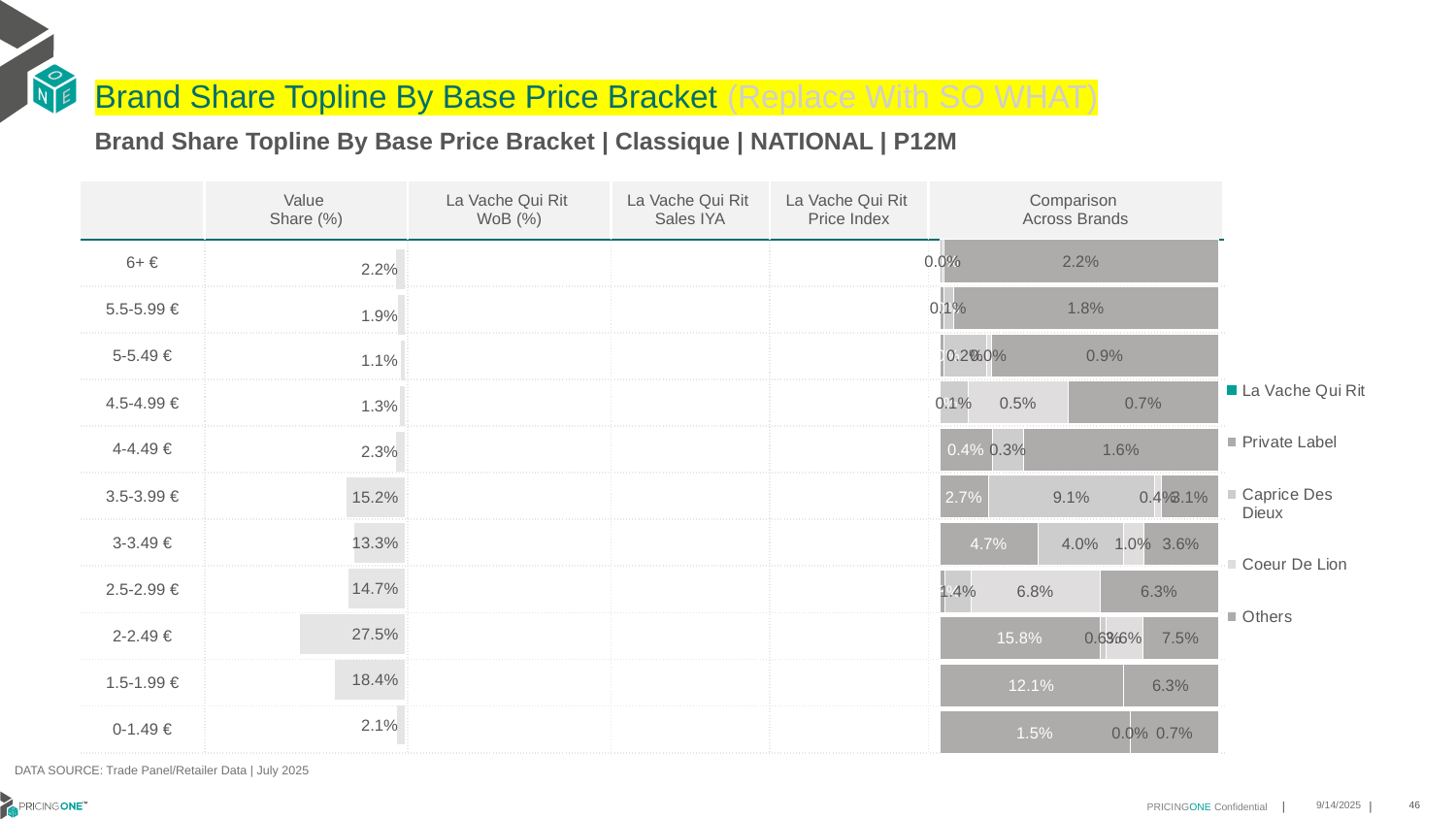

# Brand Share Topline By Base Price Bracket (Replace With SO WHAT)
Brand Share Topline By Base Price Bracket | Classique | NATIONAL | P12M
|  | Value Share (%) | La Vache Qui Rit WoB (%) | La Vache Qui Rit Sales IYA | La Vache Qui Rit Price Index | Comparison Across Brands |
| --- | --- | --- | --- | --- | --- |
| 6+ € |  |  |  |  |  |
| 5.5-5.99 € |  |  |  |  |  |
| 5-5.49 € |  |  |  |  |  |
| 4.5-4.99 € |  |  |  |  |  |
| 4-4.49 € |  |  |  |  |  |
| 3.5-3.99 € |  |  |  |  |  |
| 3-3.49 € |  |  |  |  |  |
| 2.5-2.99 € |  |  |  |  |  |
| 2-2.49 € |  |  |  |  |  |
| 1.5-1.99 € |  |  |  |  |  |
| 0-1.49 € |  |  |  |  |  |

### Chart

| Category | La Vache Qui Rit | Private Label | Caprice Des Dieux | Coeur De Lion | Others |
|---|---|---|---|---|---|
| 6+ € | None | 0.0002023954792176404 | 0.00013018037082867506 | None | 0.022001563952370753 |
| 5.5-5.99 € | None | 0.00026155826392256924 | 0.0006430017194789025 | None | 0.017611478269644317 |
| 5-5.49 € | None | 0.00016105252827636695 | 0.0016497541720523774 | 0.00019245152862007006 | 0.008822014399016078 |
| 4.5-4.99 € | None | 2.96035532044395e-07 | 0.0013439946254130326 | 0.004696554376628986 | 0.0070441771926162905 |
| 4-4.49 € | None | 0.004327278483194817 | 0.002512854128313462 | None | 0.01587552507347742 |
| 3.5-3.99 € | None | 0.02664111727268559 | 0.09094097813238962 | 0.0037292206440384962 | 0.031103442315299382 |
| 3-3.49 € | None | 0.04687781689777691 | 0.040292258954914076 | 0.009858491662285933 | 0.03557604581193678 |
| 2.5-2.99 € | None | 0.002922080602178018 | 0.013849474617336882 | 0.06770572289560071 | 0.06259221250718998 |
| 2-2.49 € | None | 0.15826895383529171 | 0.005569781424113397 | 0.035982816194395646 | 0.07507395780851923 |
| 1.5-1.99 € | None | 0.12122166244086677 | None | None | 0.06295981504723538 |
| 0-1.49 € | None | 0.014596743563487793 | 3.813171805130035e-05 | None | 0.006723145055802577 |

### Chart

| Category | Value Share |
|---|---|
|  | 0.02233413980241707 |

### Chart

| Category | Brand WoB % |
|---|---|
|  | None |
DATA SOURCE: Trade Panel/Retailer Data | July 2025

9/14/2025
46